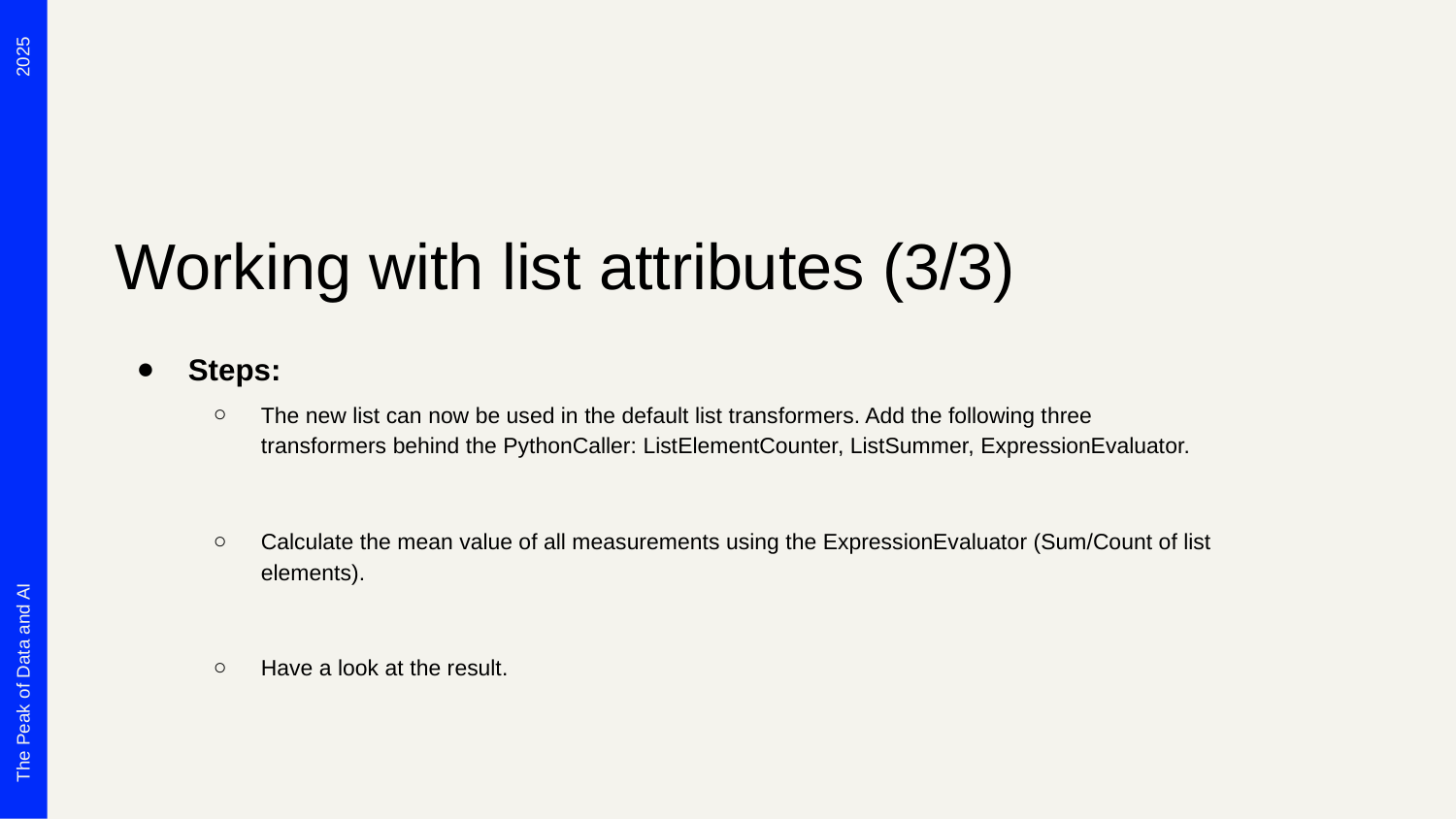

# Working with list attributes (3/3)
Steps:
The new list can now be used in the default list transformers. Add the following three transformers behind the PythonCaller: ListElementCounter, ListSummer, ExpressionEvaluator.

Calculate the mean value of all measurements using the ExpressionEvaluator (Sum/Count of list elements).

Have a look at the result.